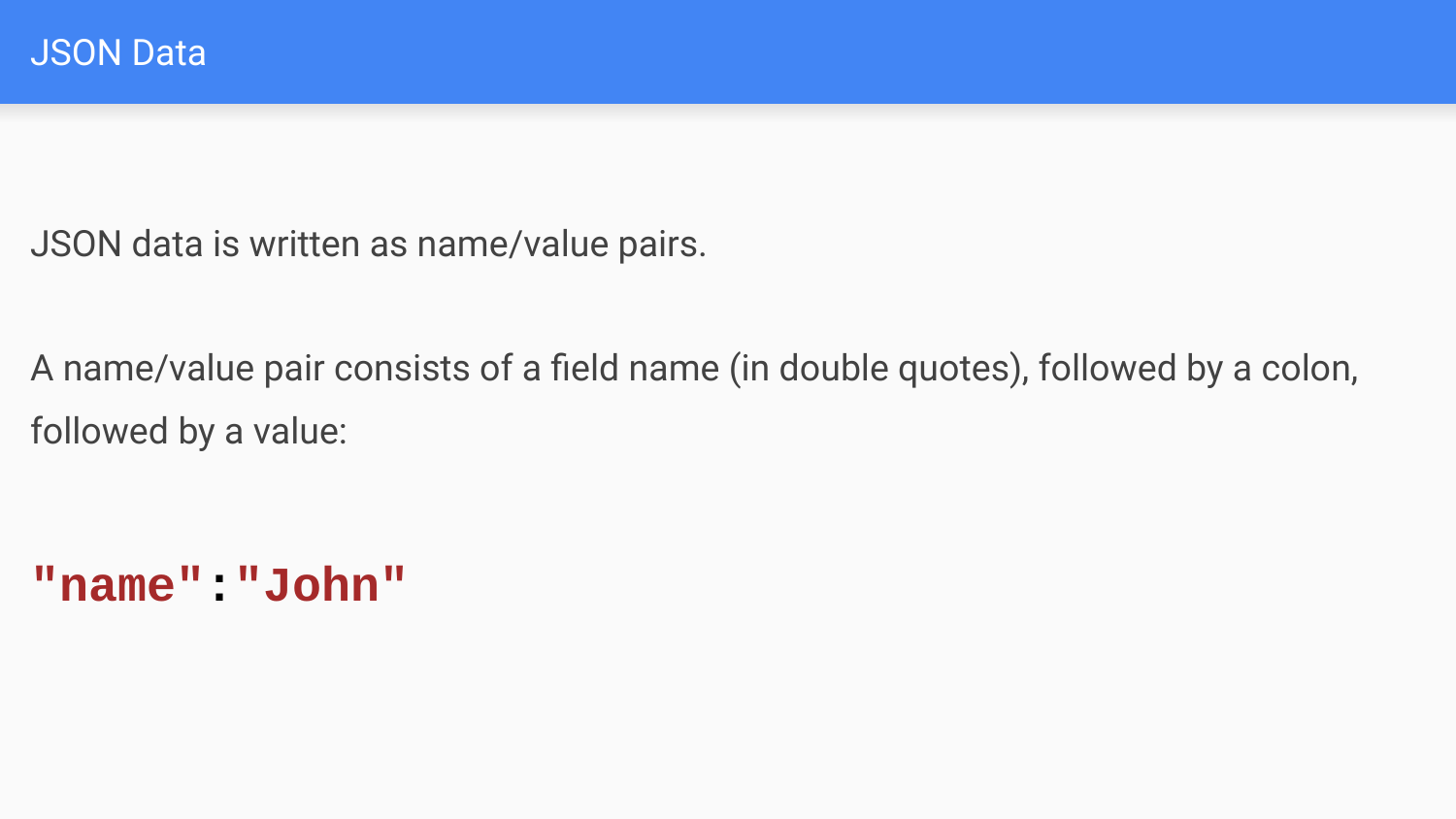

# JSON Data
JSON data is written as name/value pairs.

A name/value pair consists of a field name (in double quotes), followed by a colon, followed by a value:

"name":"John"